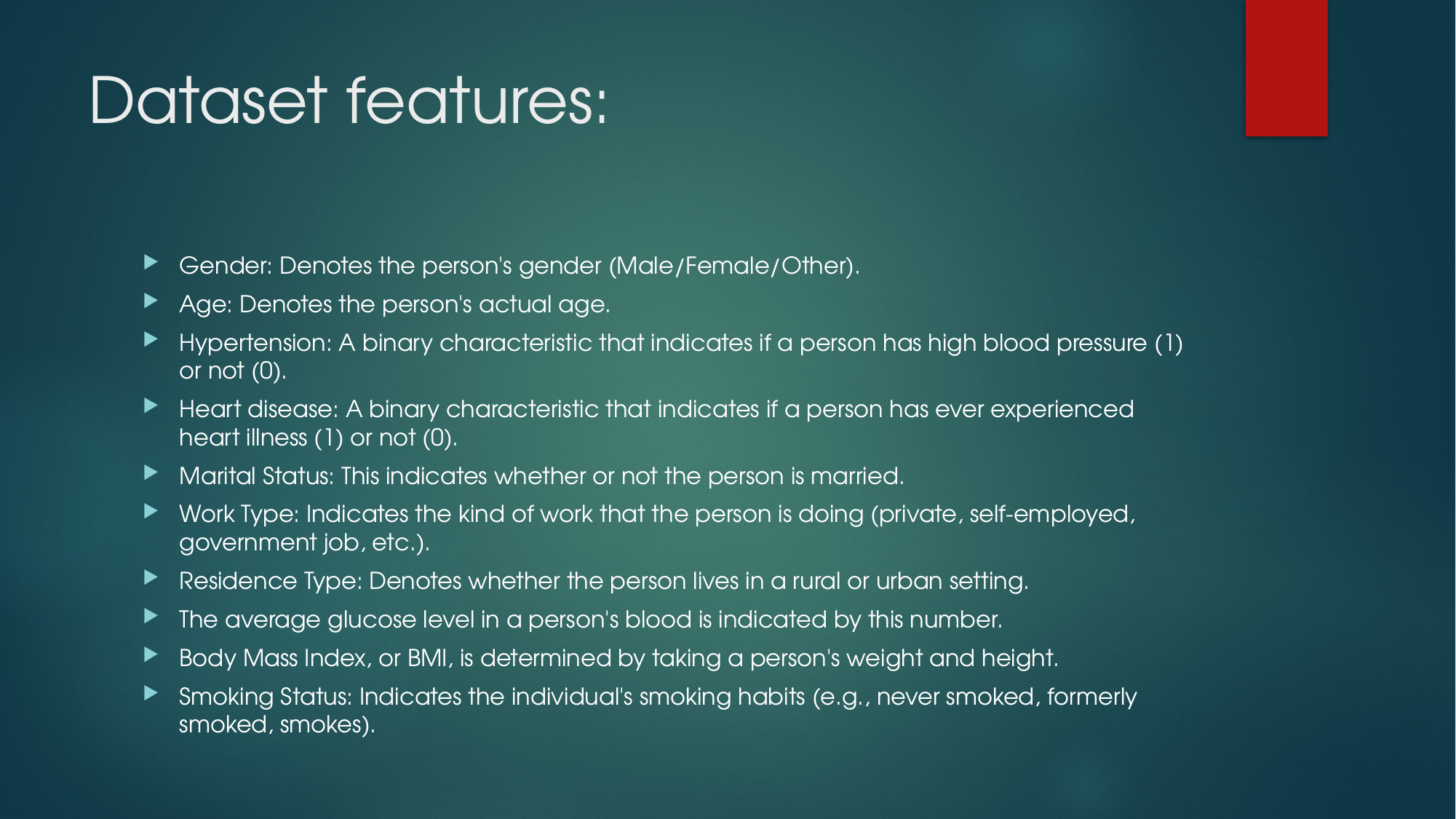

# Dataset features:
Gender: Denotes the person's gender (Male/Female/Other).
Age: Denotes the person's actual age.
Hypertension: A binary characteristic that indicates if a person has high blood pressure (1) or not (0).
Heart disease: A binary characteristic that indicates if a person has ever experienced heart illness (1) or not (0).
Marital Status: This indicates whether or not the person is married.
Work Type: Indicates the kind of work that the person is doing (private, self-employed, government job, etc.).
Residence Type: Denotes whether the person lives in a rural or urban setting.
The average glucose level in a person's blood is indicated by this number.
Body Mass Index, or BMI, is determined by taking a person's weight and height.
Smoking Status: Indicates the individual's smoking habits (e.g., never smoked, formerly smoked, smokes).